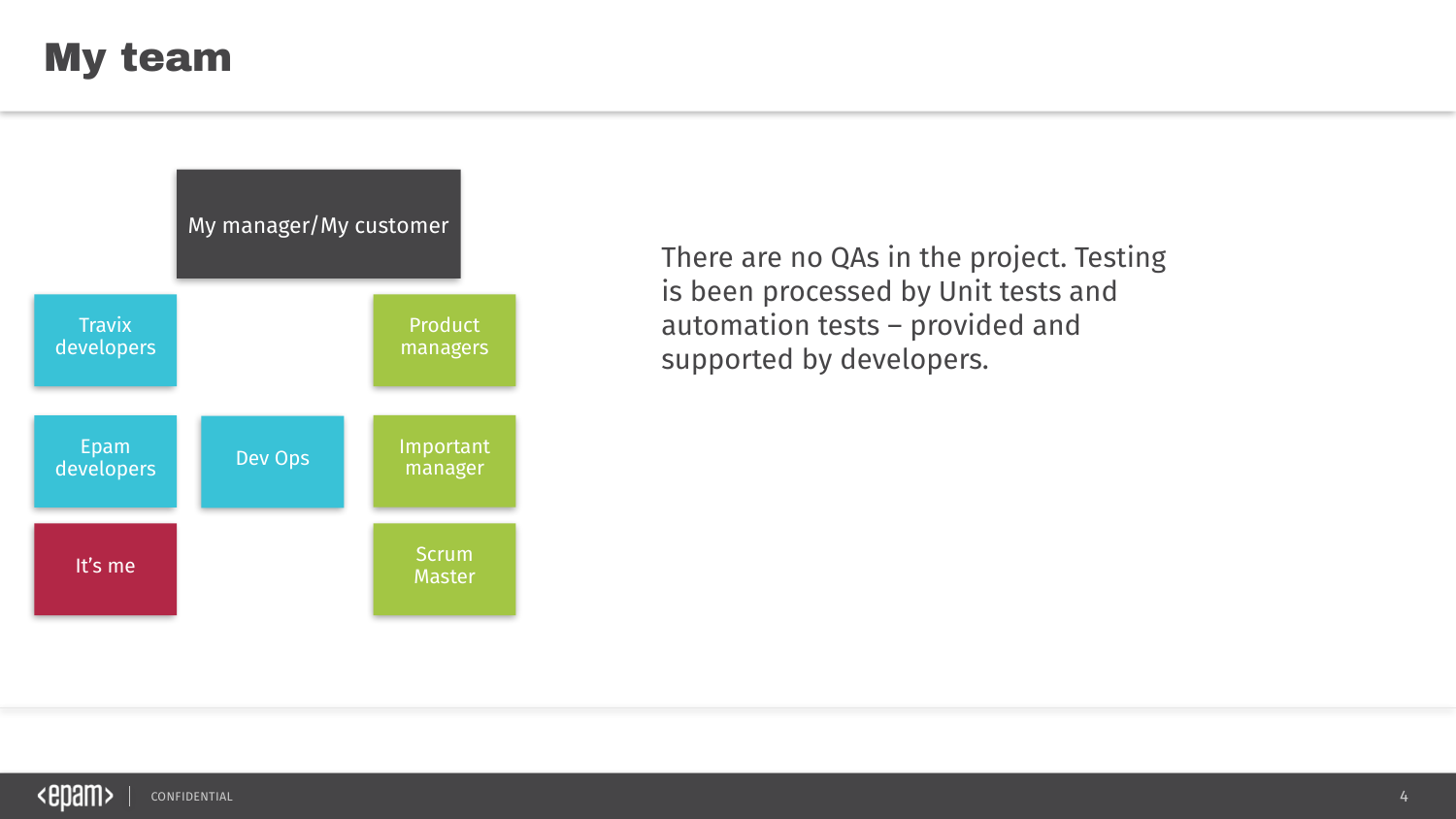

My team
My manager/My customer
There are no QAs in the project. Testing is been processed by Unit tests and automation tests – provided and supported by developers.
Product managers
Travix developers
Important manager
Epam developers
Dev Ops
It’s me
Scrum Master